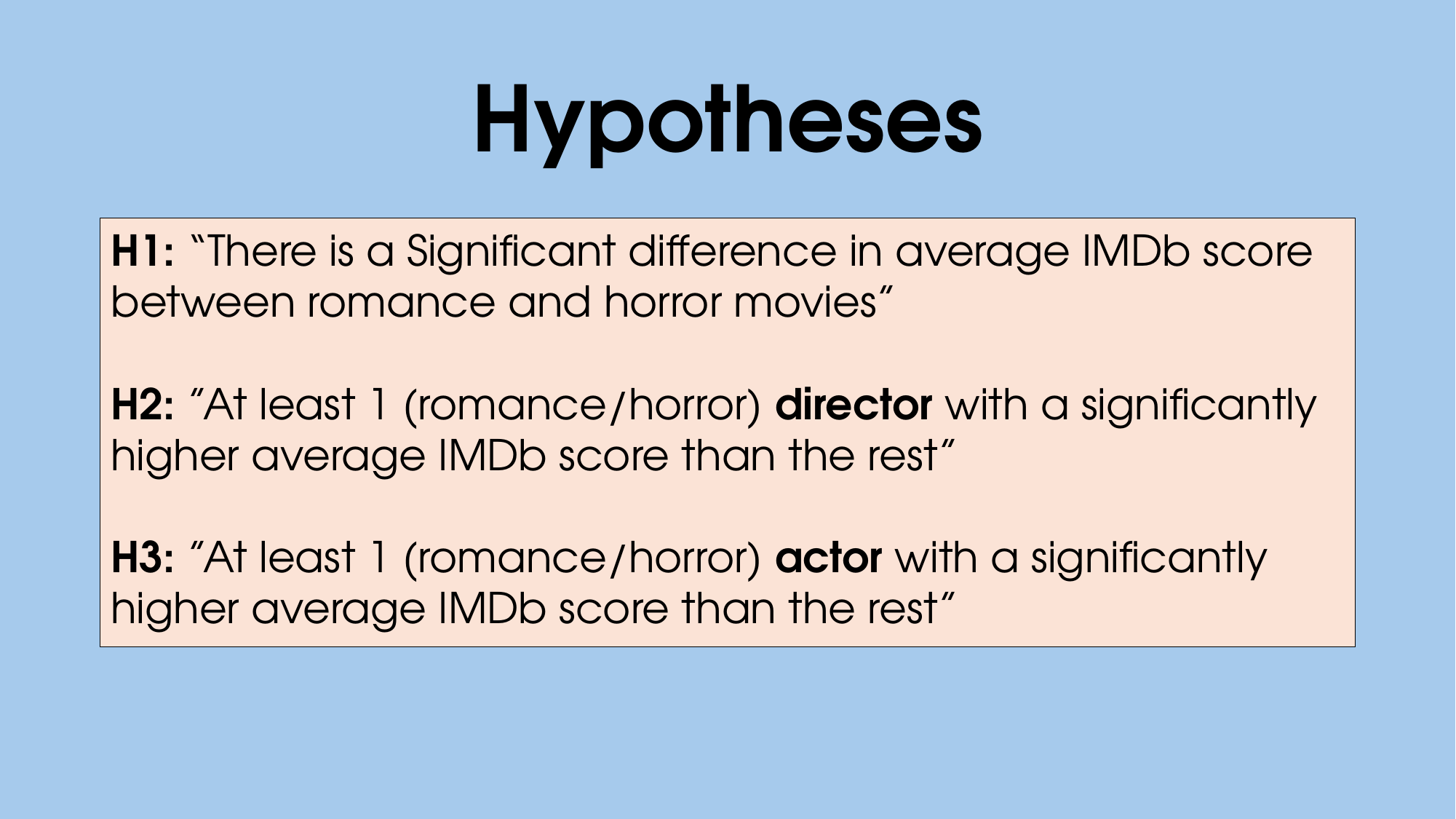

# Hypotheses
H1: “There is a Significant difference in average IMDb score between romance and horror movies”
H2: ”At least 1 (romance/horror) director with a significantly higher average IMDb score than the rest”
H3: ”At least 1 (romance/horror) actor with a significantly higher average IMDb score than the rest”